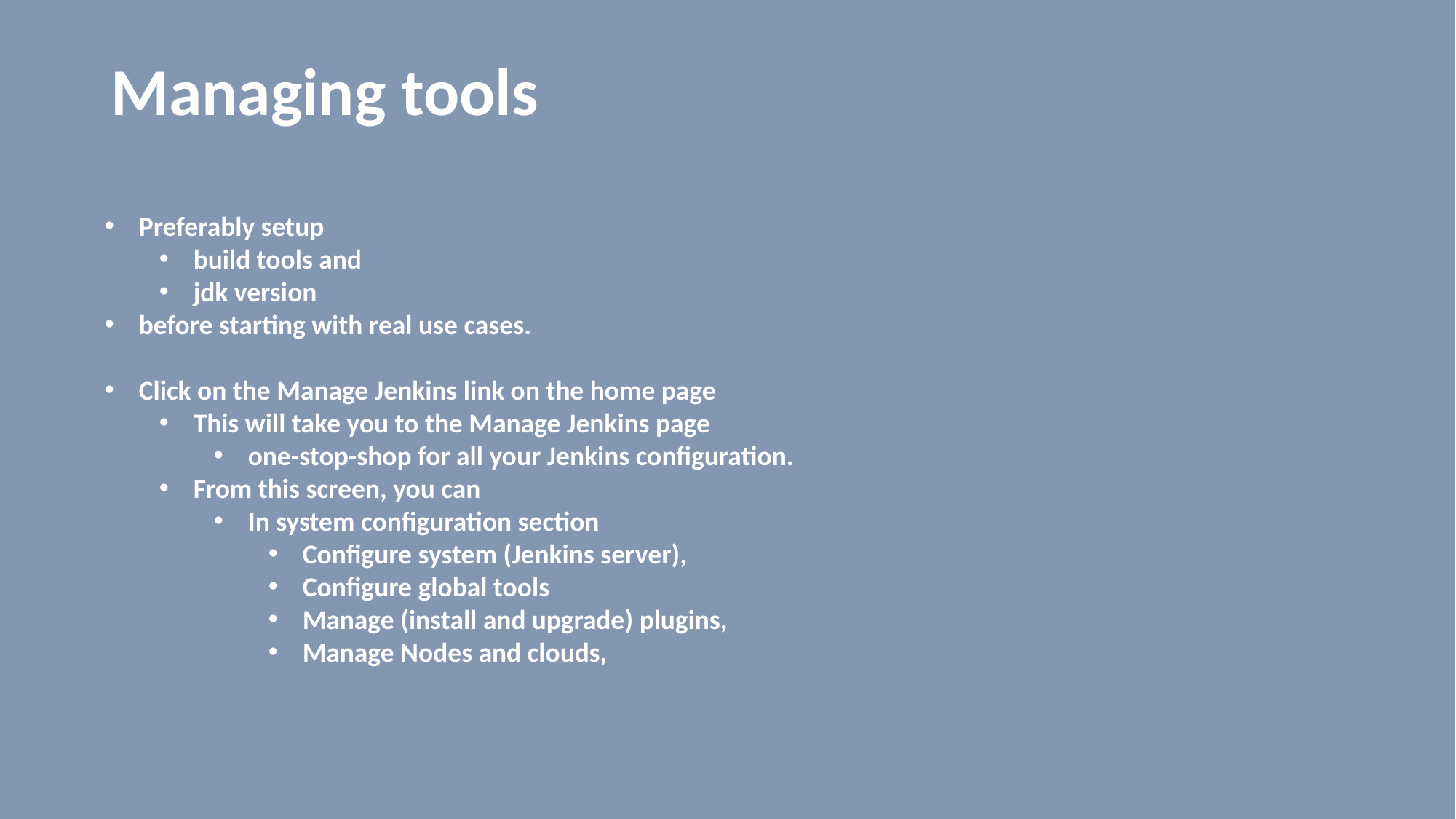

# Managing tools
Preferably setup
build tools and
jdk version
before starting with real use cases.

Click on the Manage Jenkins link on the home page
This will take you to the Manage Jenkins page
one-stop-shop for all your Jenkins configuration.
From this screen, you can
In system configuration section
Configure system (Jenkins server),
Configure global tools
Manage (install and upgrade) plugins,
Manage Nodes and clouds,